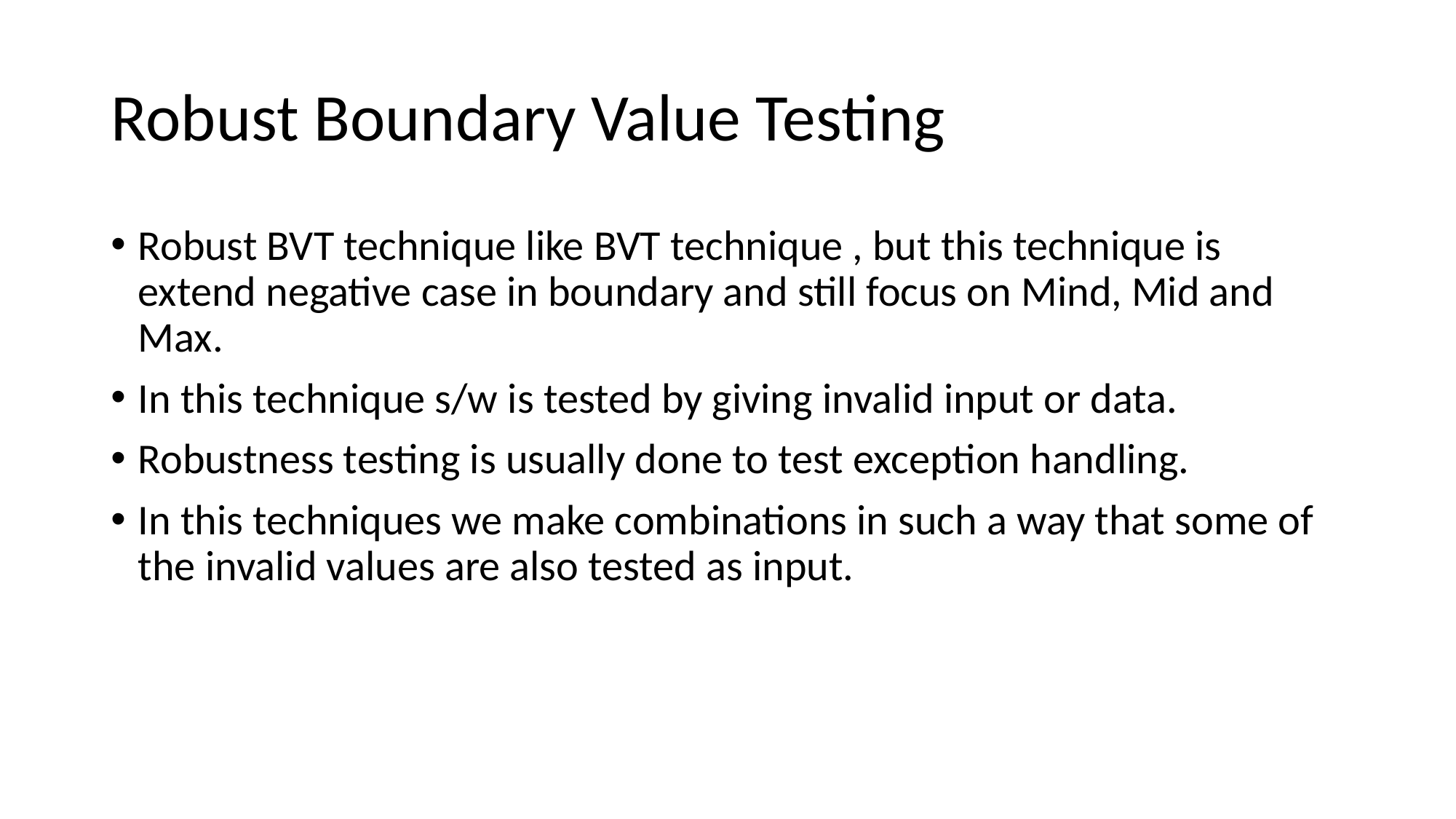

# Robust Boundary Value Testing
Robust BVT technique like BVT technique , but this technique is extend negative case in boundary and still focus on Mind, Mid and Max.
In this technique s/w is tested by giving invalid input or data.
Robustness testing is usually done to test exception handling.
In this techniques we make combinations in such a way that some of the invalid values are also tested as input.